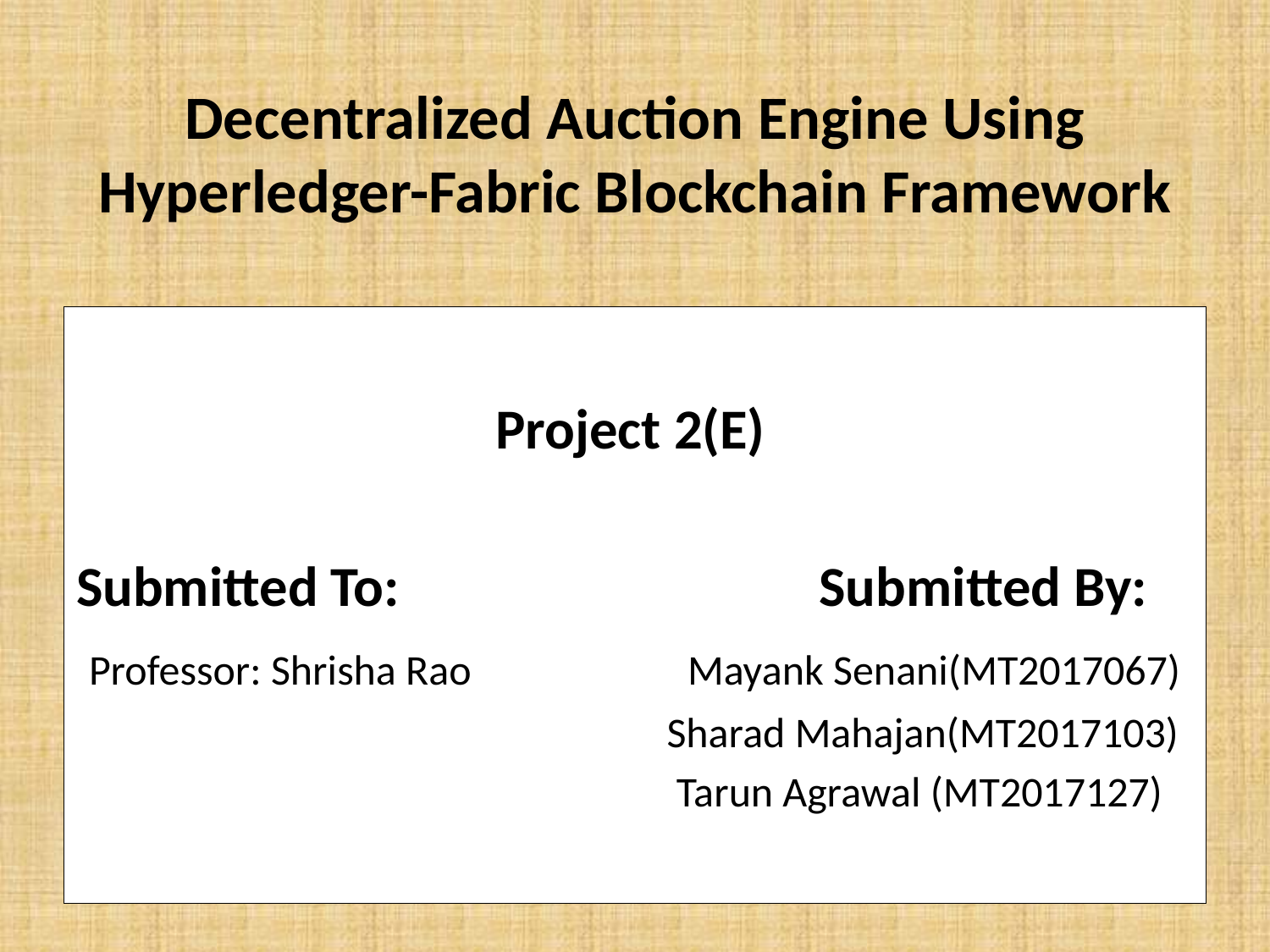

# Decentralized Auction Engine Using Hyperledger-Fabric Blockchain Framework

                                 Project 2(E)

Submitted To:                                 Submitted By:
 Professor: Shrisha Rao                 Mayank Senani(MT2017067)
                                                              Sharad Mahajan(MT2017103)
                                                               Tarun Agrawal (MT2017127)